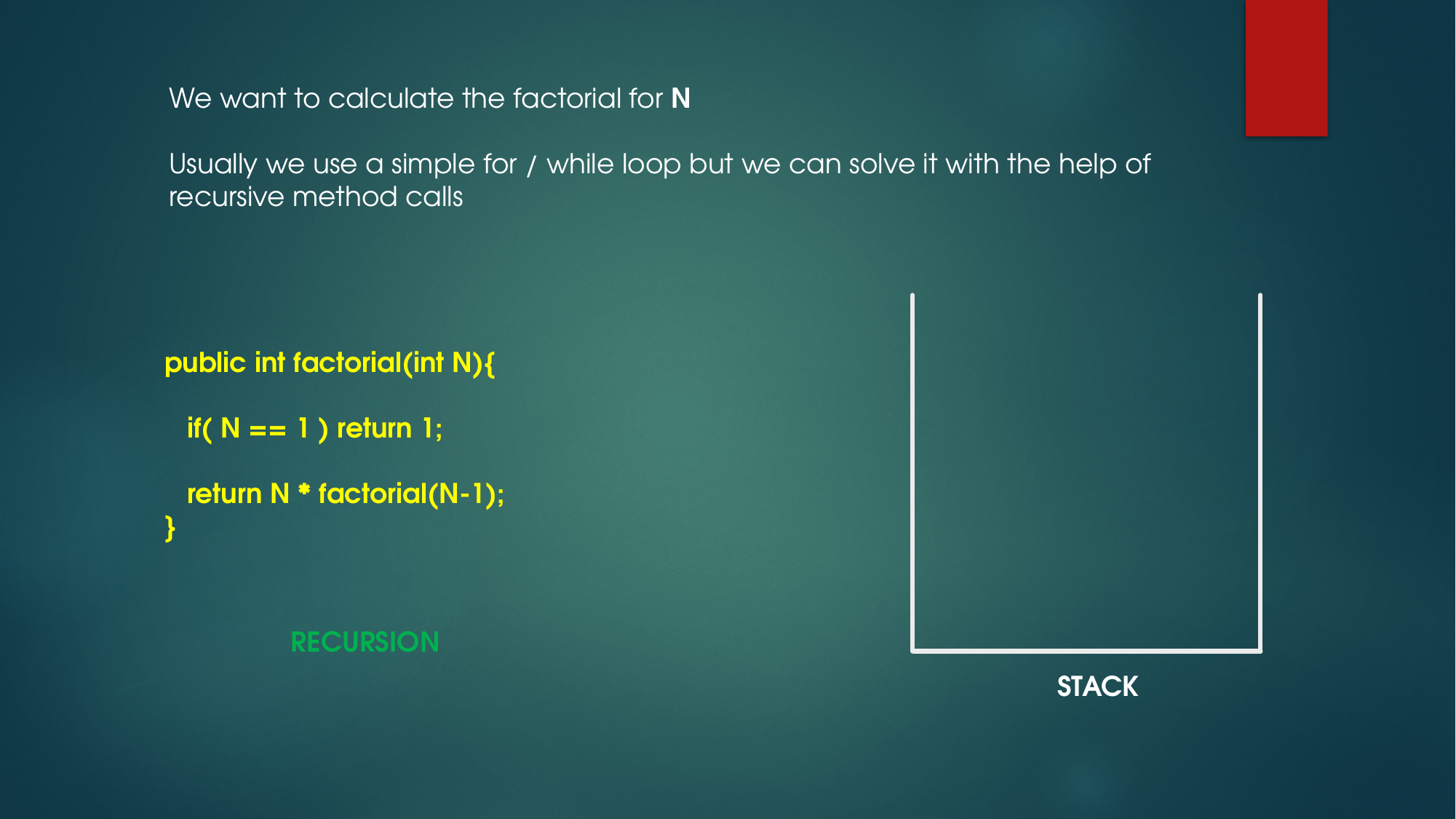

We want to calculate the factorial for N

Usually we use a simple for / while loop but we can solve it with the help of
recursive method calls
public int factorial(int N){

   if( N == 1 ) return 1;

   return N * factorial(N-1);
}
RECURSION
STACK